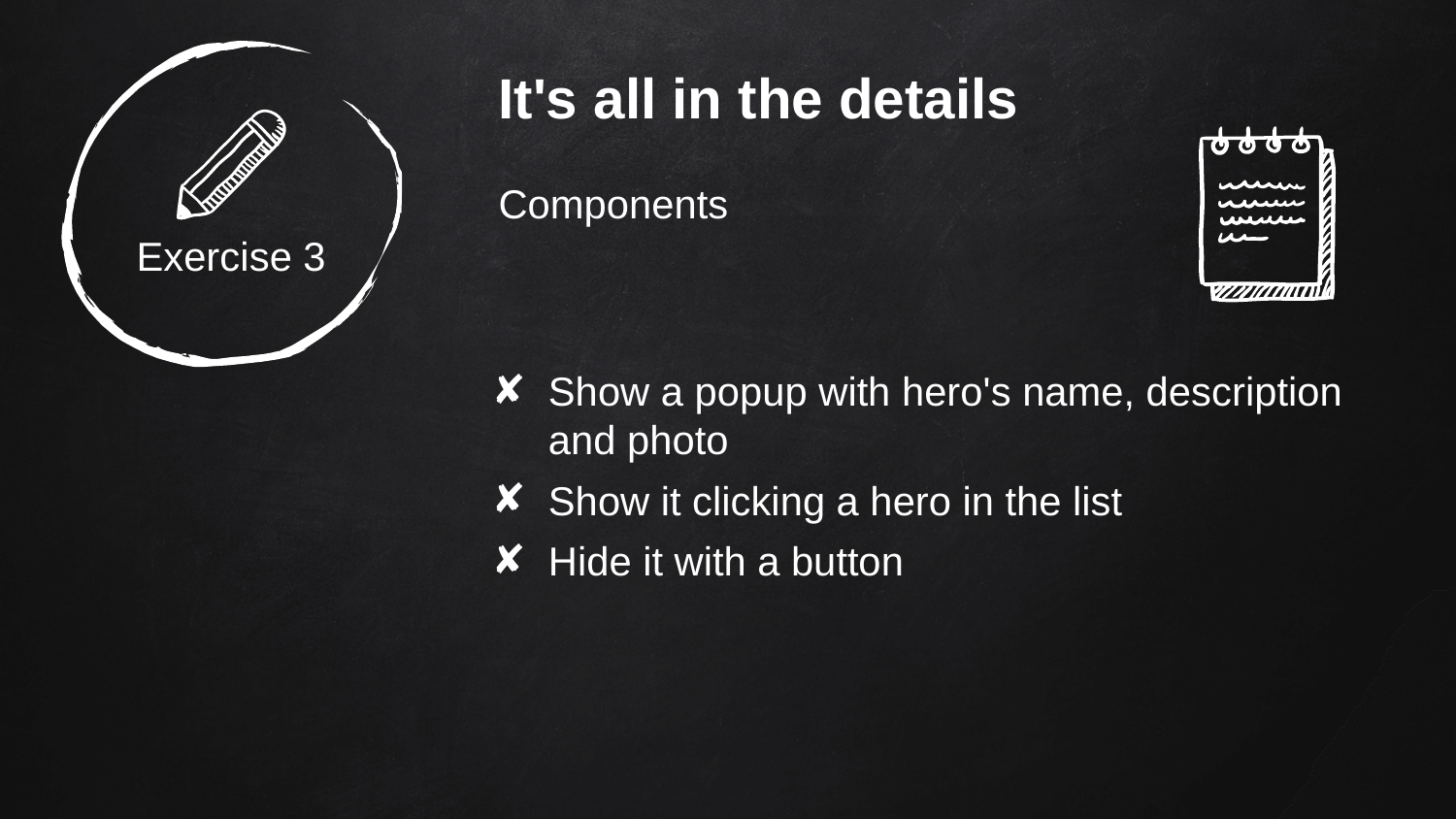

Exercise 3

It's all in the details
Components

Show a popup with hero's name, description and photo
Show it clicking a hero in the list
Hide it with a button